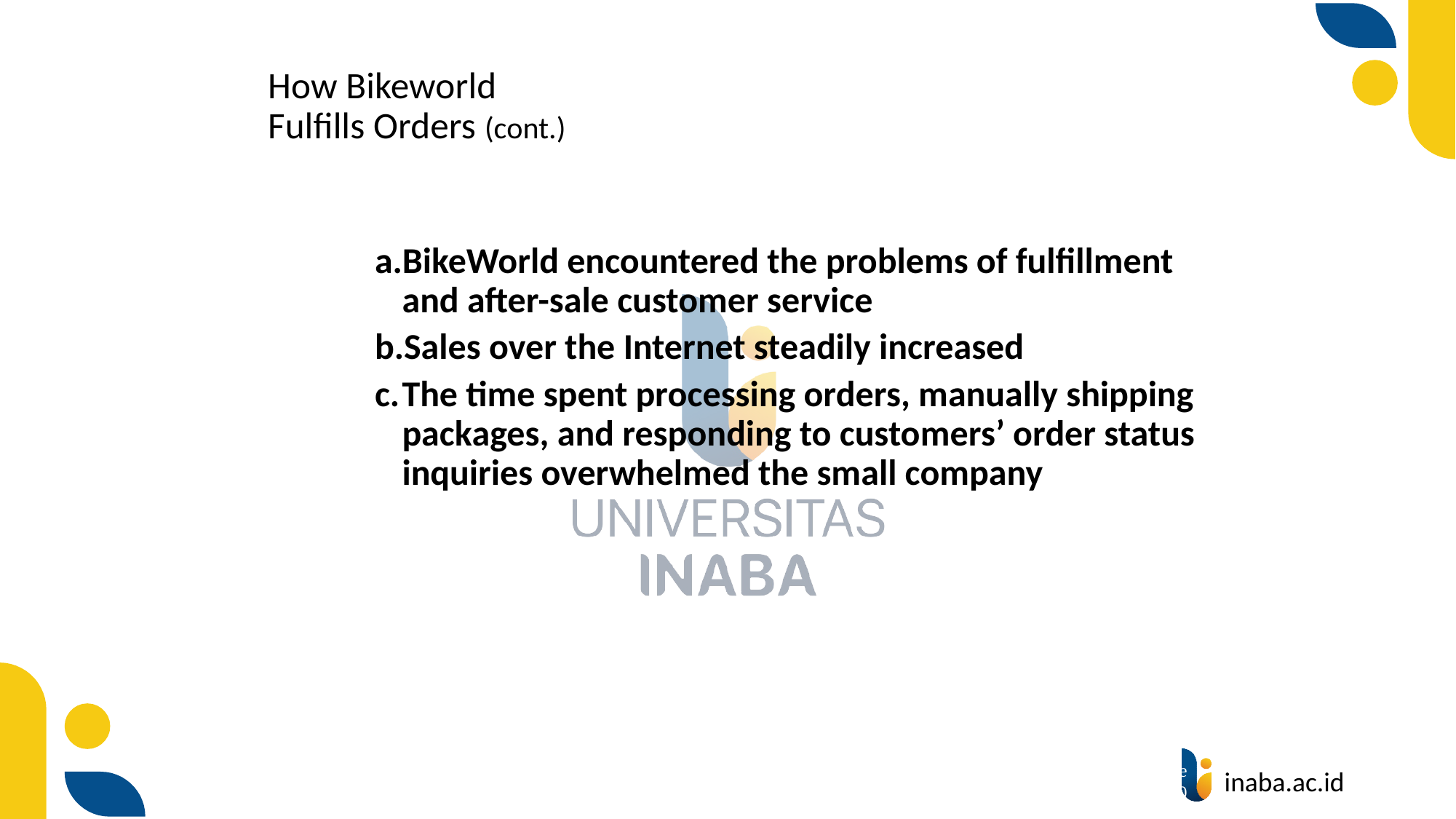

# How Bikeworld Fulfills Orders (cont.)
BikeWorld encountered the problems of fulfillment and after-sale customer service
Sales over the Internet steadily increased
The time spent processing orders, manually shipping packages, and responding to customers’ order status inquiries overwhelmed the small company
5
© Prentice Hall 2020